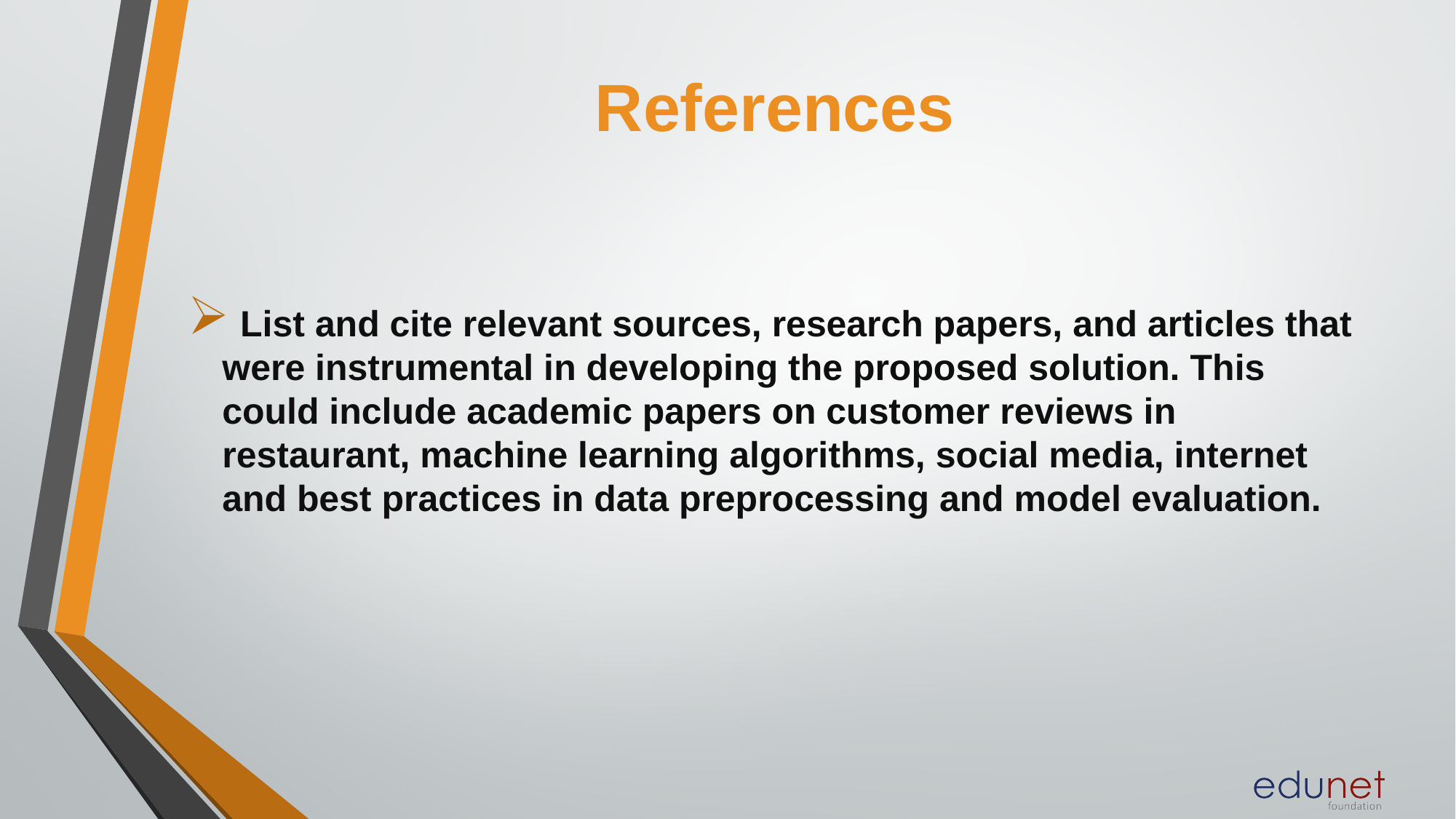

# References
 List and cite relevant sources, research papers, and articles that were instrumental in developing the proposed solution. This could include academic papers on customer reviews in restaurant, machine learning algorithms, social media, internet and best practices in data preprocessing and model evaluation.